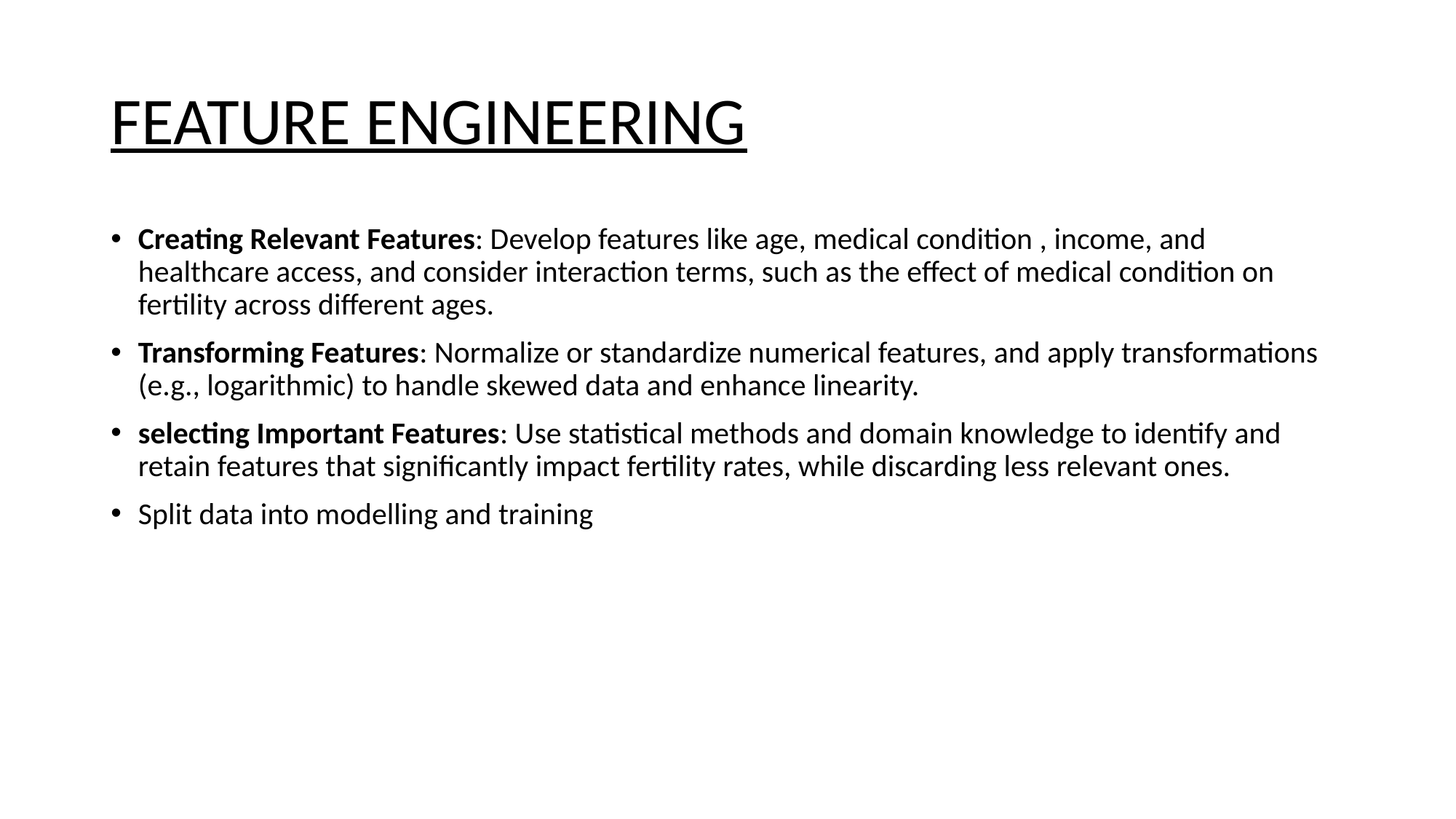

# FEATURE ENGINEERING
Creating Relevant Features: Develop features like age, medical condition , income, and healthcare access, and consider interaction terms, such as the effect of medical condition on fertility across different ages.
Transforming Features: Normalize or standardize numerical features, and apply transformations (e.g., logarithmic) to handle skewed data and enhance linearity.
selecting Important Features: Use statistical methods and domain knowledge to identify and retain features that significantly impact fertility rates, while discarding less relevant ones.
Split data into modelling and training